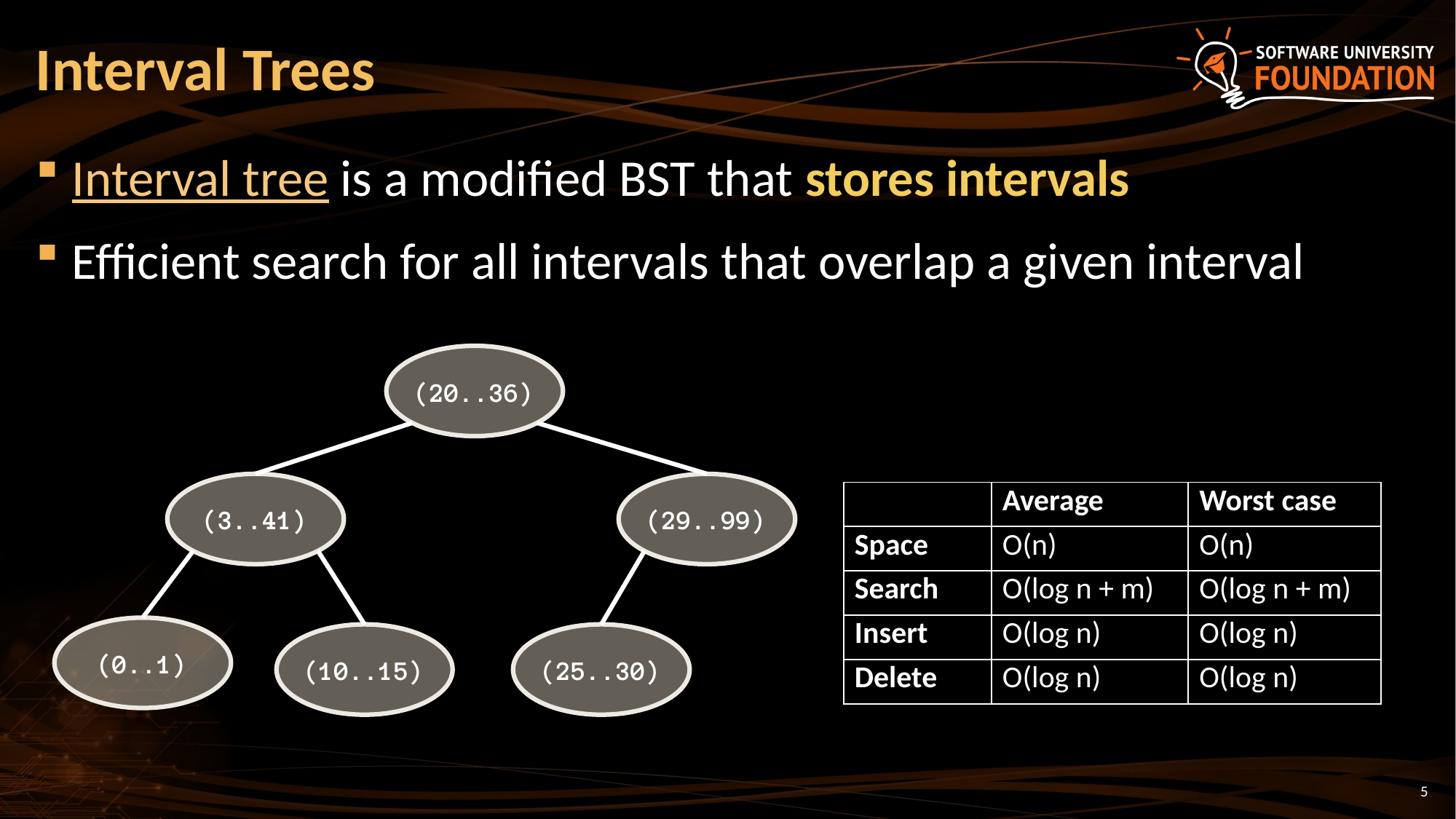

# Interval Trees
Interval tree is a modified BST that stores intervals
Efficient search for all intervals that overlap a given interval
(20..36)
(3..41)
(29..99)
(0..1)
(10..15)
(25..30)
|  | Average | Worst case |
| --- | --- | --- |
| Space | O(n) | O(n) |
| Search | O(log n + m) | O(log n + m) |
| Insert | O(log n) | O(log n) |
| Delete | O(log n) | O(log n) |
5